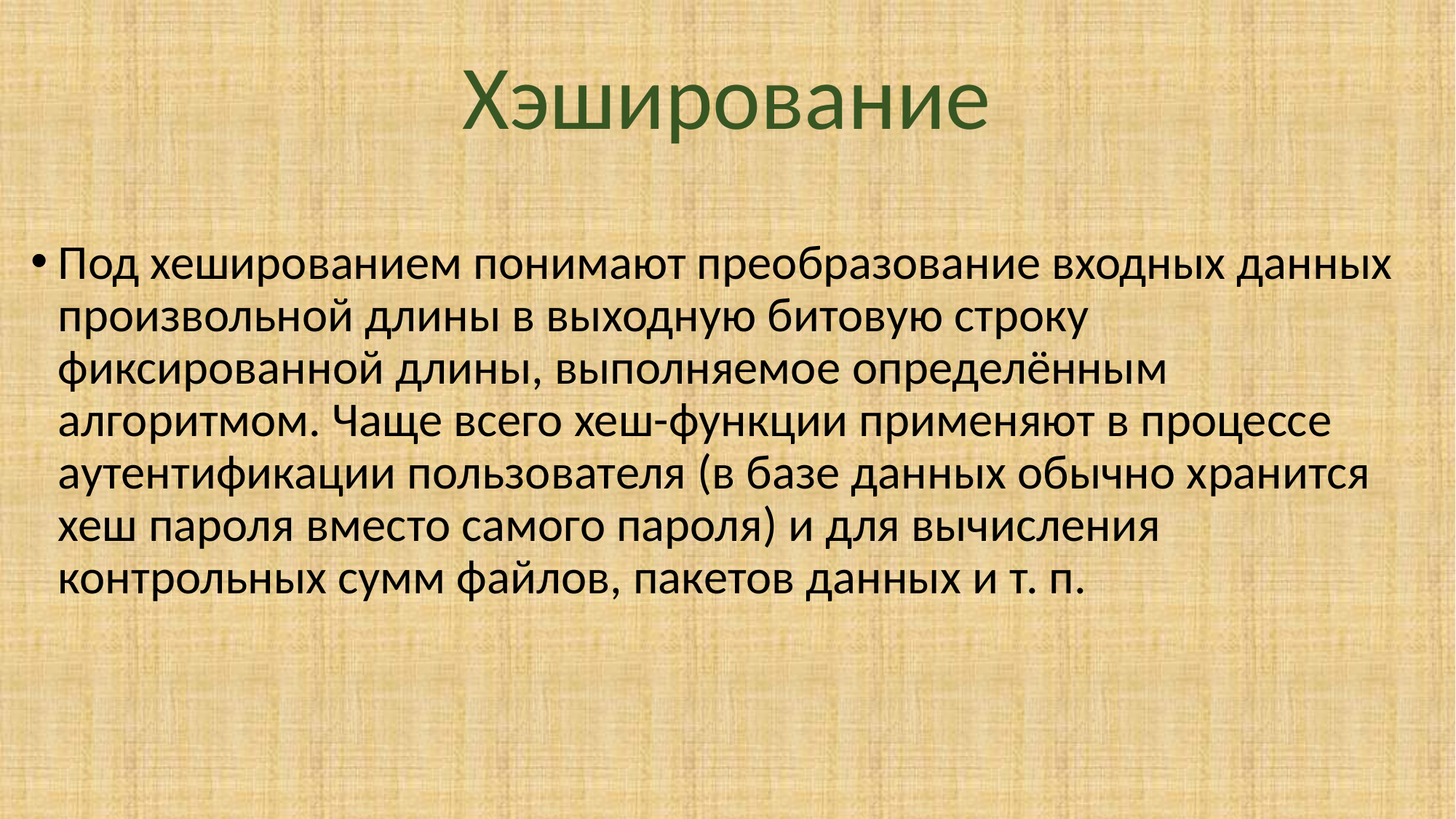

# Хэширование
Под хешированием понимают преобразование входных данных произвольной длины в выходную битовую строку фиксированной длины, выполняемое определённым алгоритмом. Чаще всего хеш-функции применяют в процессе аутентификации пользователя (в базе данных обычно хранится хеш пароля вместо самого пароля) и для вычисления контрольных сумм файлов, пакетов данных и т. п.